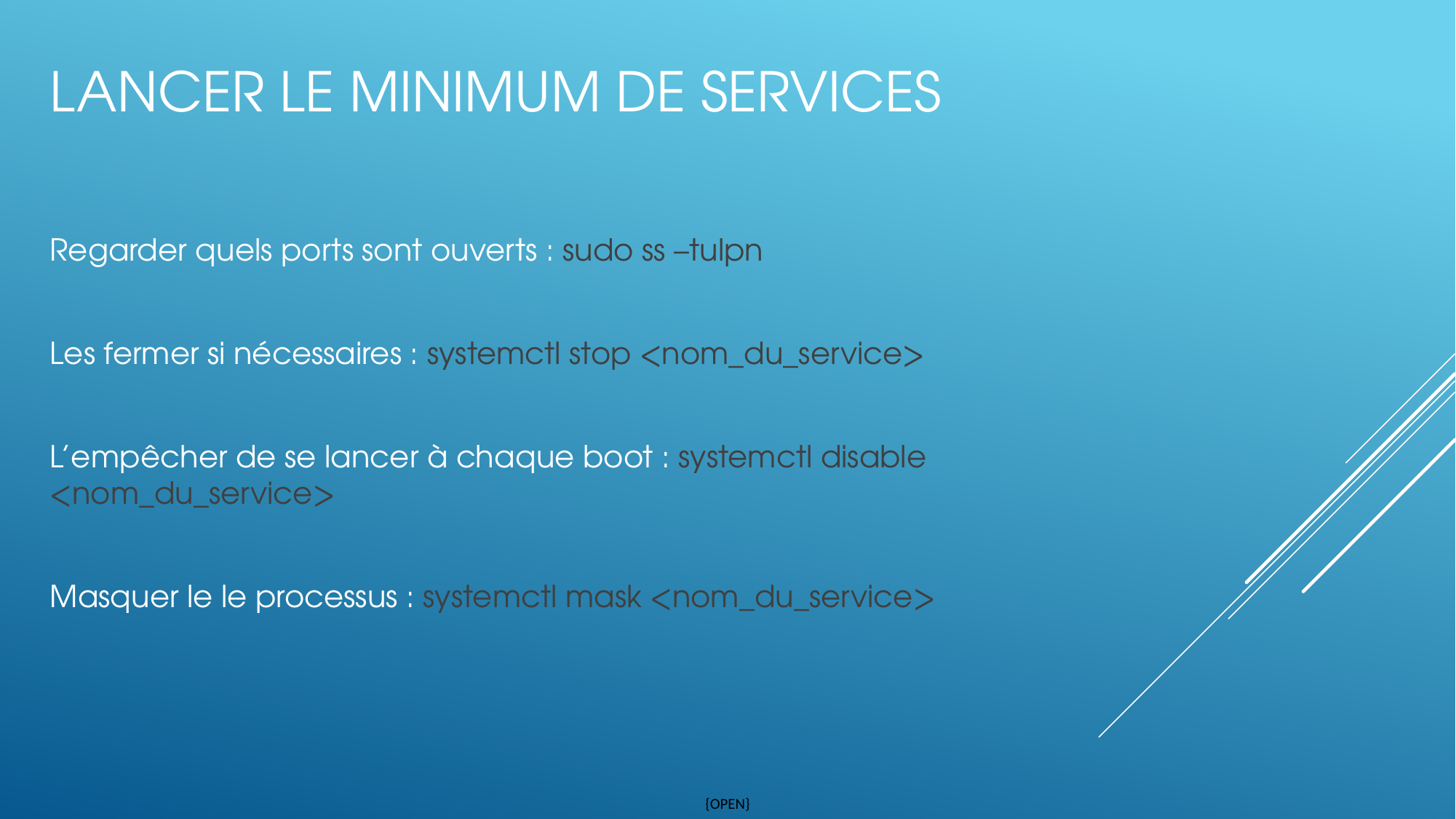

# Lancer le minimum de services
Regarder quels ports sont ouverts : sudo ss –tulpn

Les fermer si nécessaires : systemctl stop <nom_du_service>

L’empêcher de se lancer à chaque boot : systemctl disable <nom_du_service>

Masquer le le processus : systemctl mask <nom_du_service>